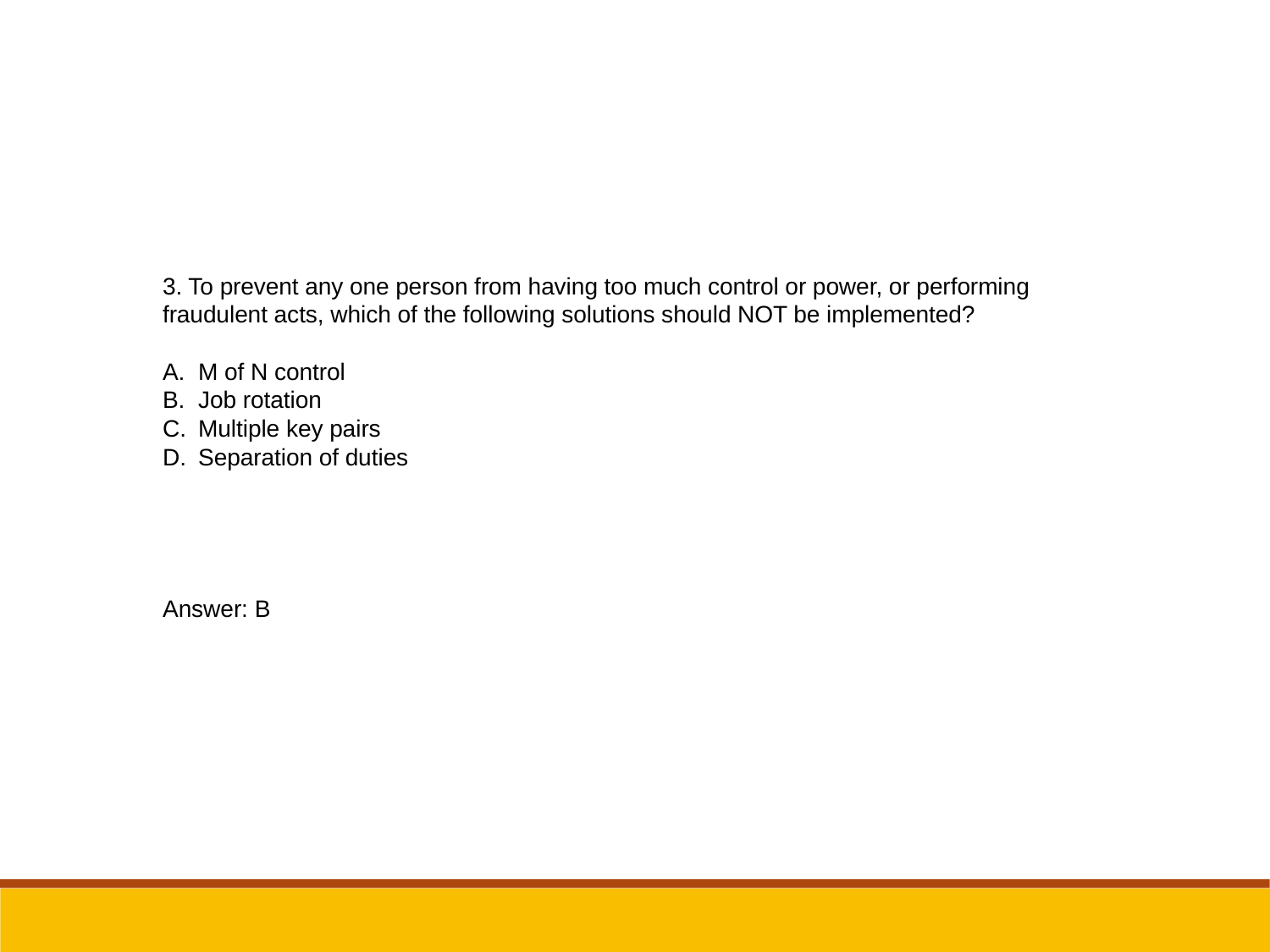

3. To prevent any one person from having too much control or power, or performing fraudulent acts, which of the following solutions should NOT be implemented?

M of N control
Job rotation
Multiple key pairs
Separation of duties
Answer: B